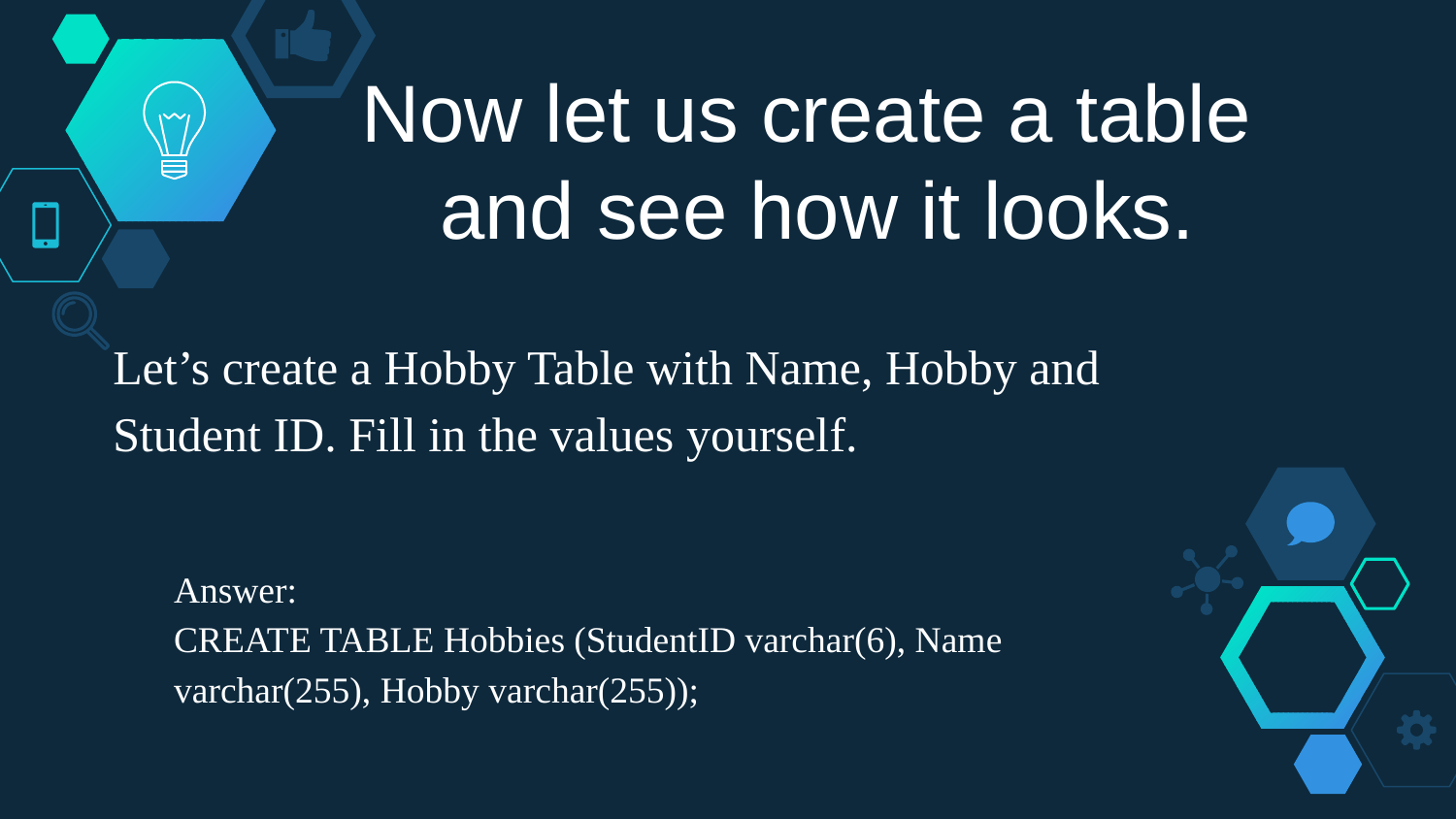

# Now let us create a table
and see how it looks.

Let’s create a Hobby Table with Name, Hobby and Student ID. Fill in the values yourself.
Answer:
CREATE TABLE Hobbies (StudentID varchar(6), Name varchar(255), Hobby varchar(255));